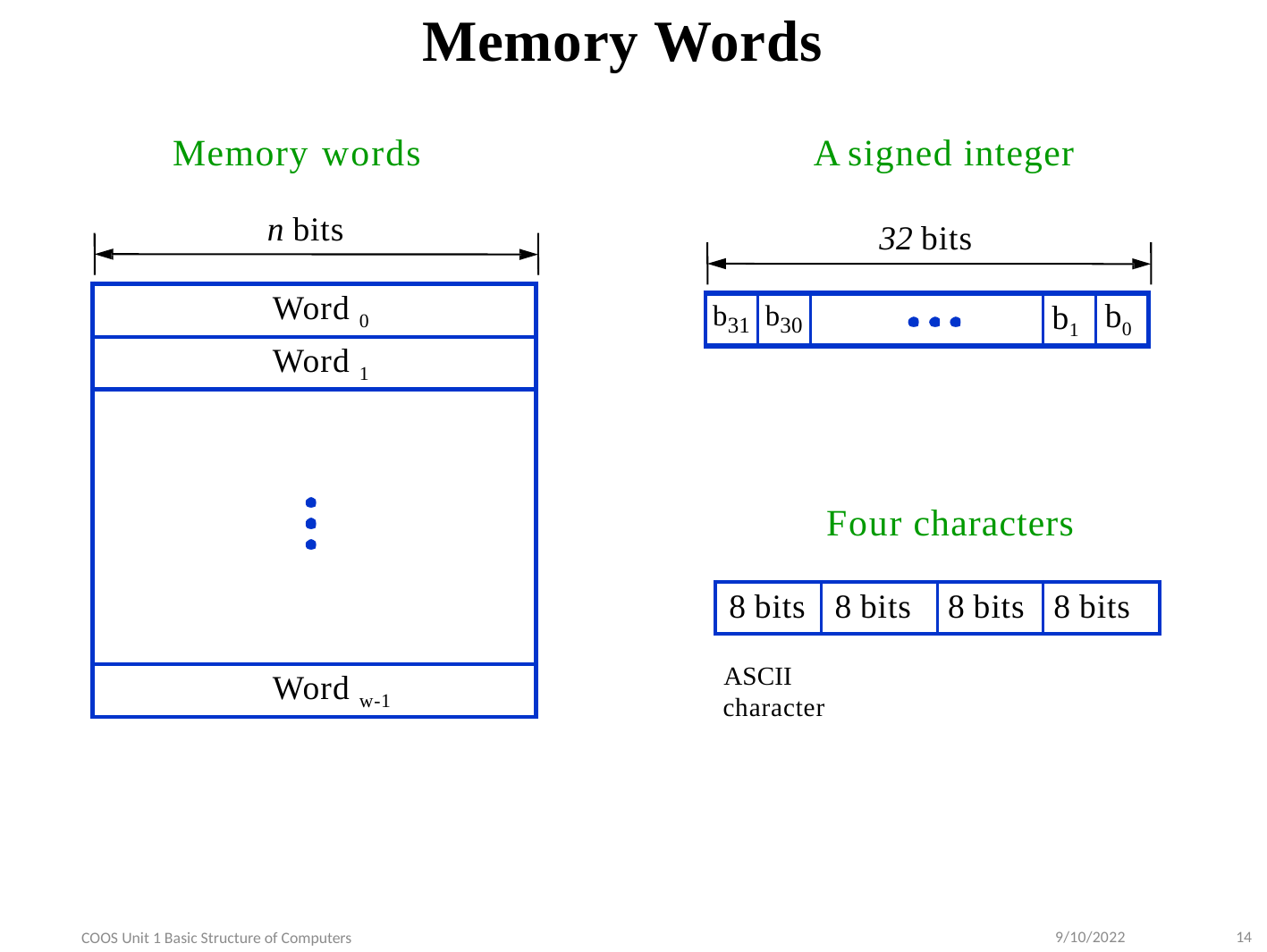

# Memory Words
Memory words	A signed integer
n bits
32 bits

| Word 0 |
| --- |
| Word 1 |
|  |
| Word w-1 |
| b31 | b30 |  | b1 | b0 |
| --- | --- | --- | --- | --- |

Four characters

| 8 bits | 8 bits | 8 bits | 8 bits |
| --- | --- | --- | --- |
ASCII
character
9/10/2022
14
COOS Unit 1 Basic Structure of Computers